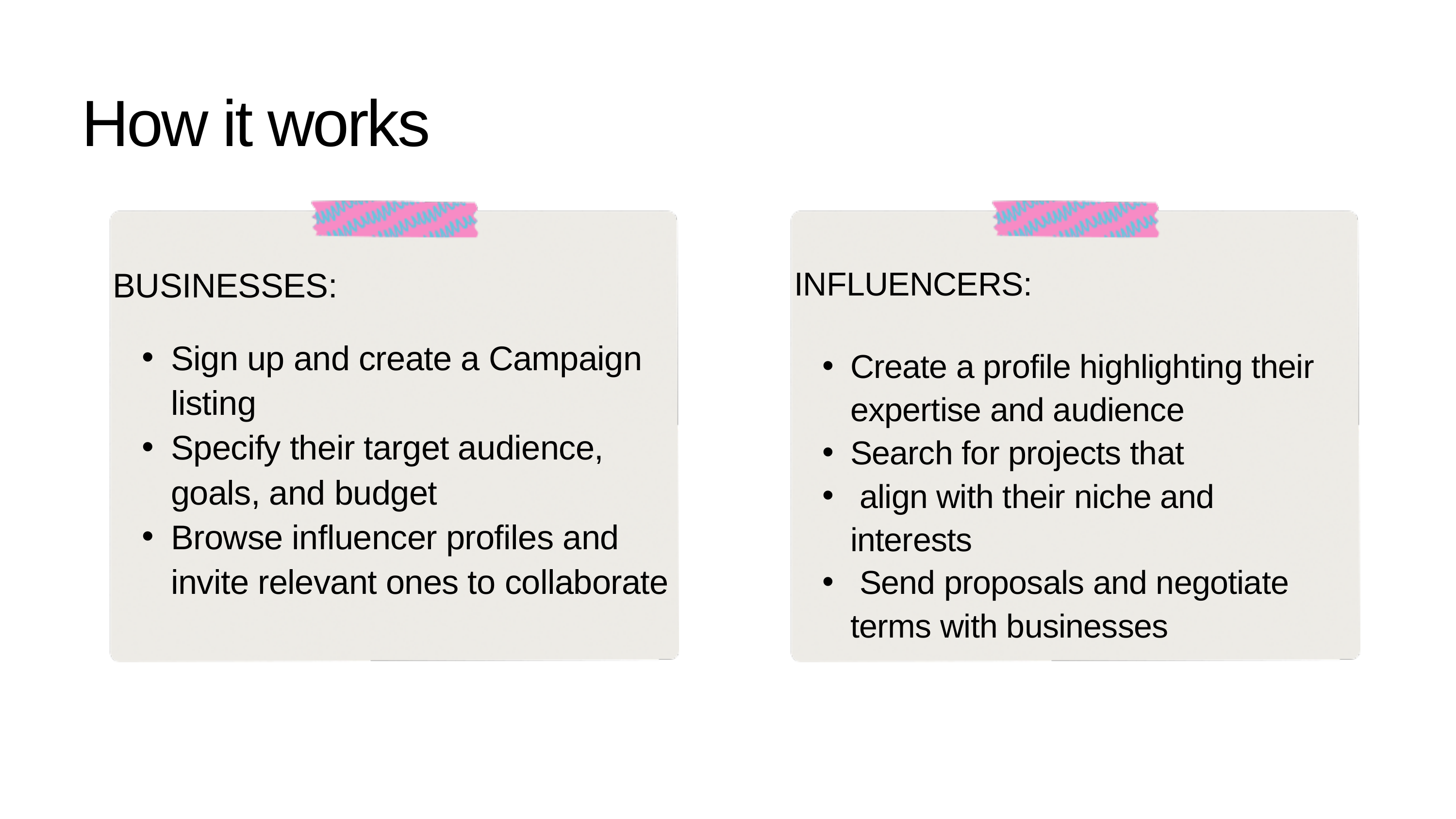

How it works

INFLUENCERS:

Create a profile highlighting their expertise and audience
Search for projects that
 align with their niche and interests
 Send proposals and negotiate terms with businesses
BUSINESSES:

Sign up and create a Campaign listing
Specify their target audience, goals, and budget
Browse influencer profiles and invite relevant ones to collaborate